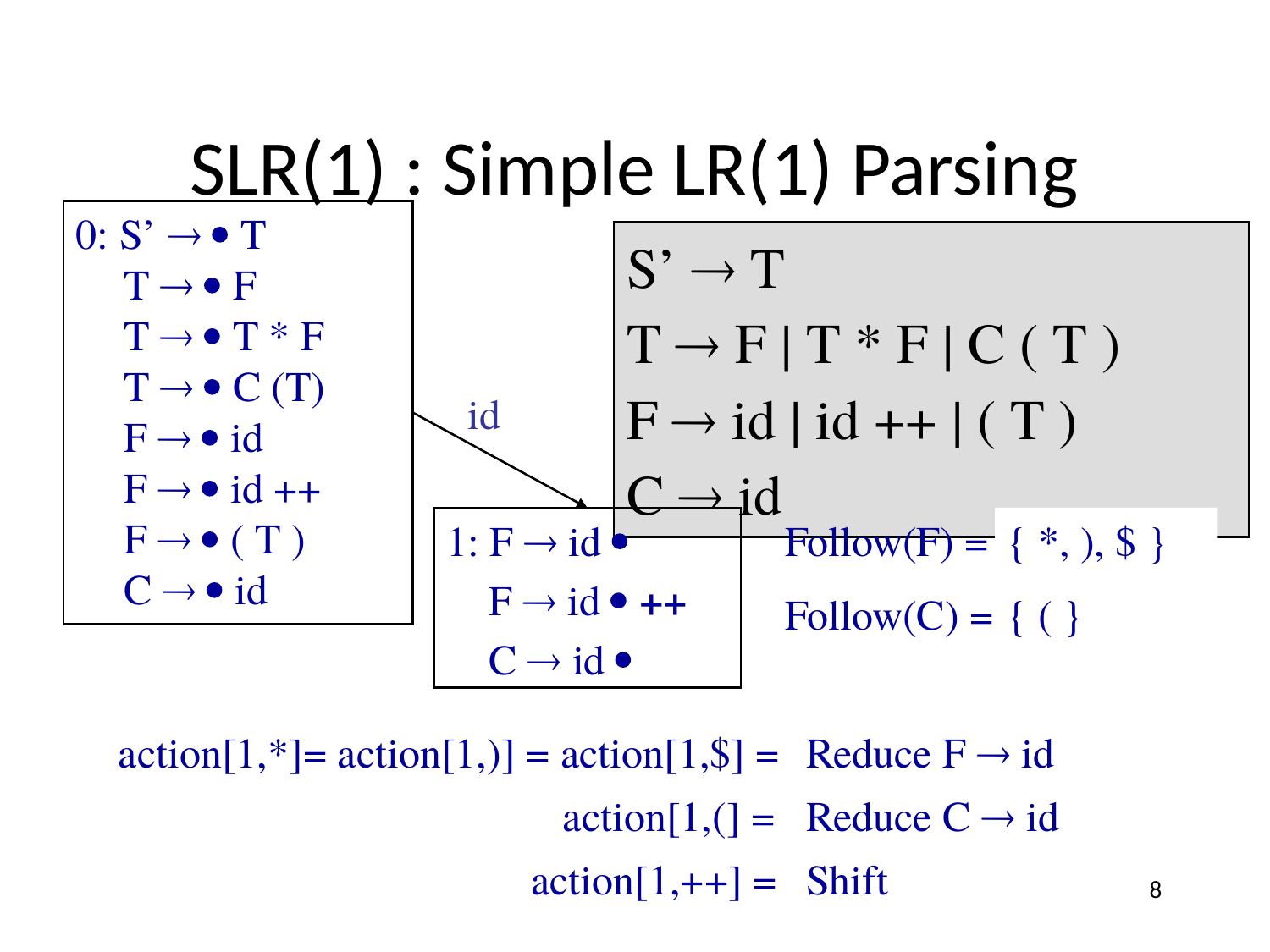

# SLR(1) : Simple LR(1) Parsing
0: S’ → • T
T → • F
T → • T * F
T → • C (T)
F → • id
F → • id ++
F → • ( T )
C → • id
| S’ → T T → F | T \* F | C ( T ) F → id | id ++ | ( T ) C → id |
| --- |
id
1: F → id •
    F → id • ++
    C → id •
Follow(F) = ?
{ *, ), $ }
Follow(C) = ?
{ ( }
action[1,*]= action[1,)] = action[1,$] =
Reduce F → id
action[1,(] =
Reduce C → id
action[1,++] =
Shift
8